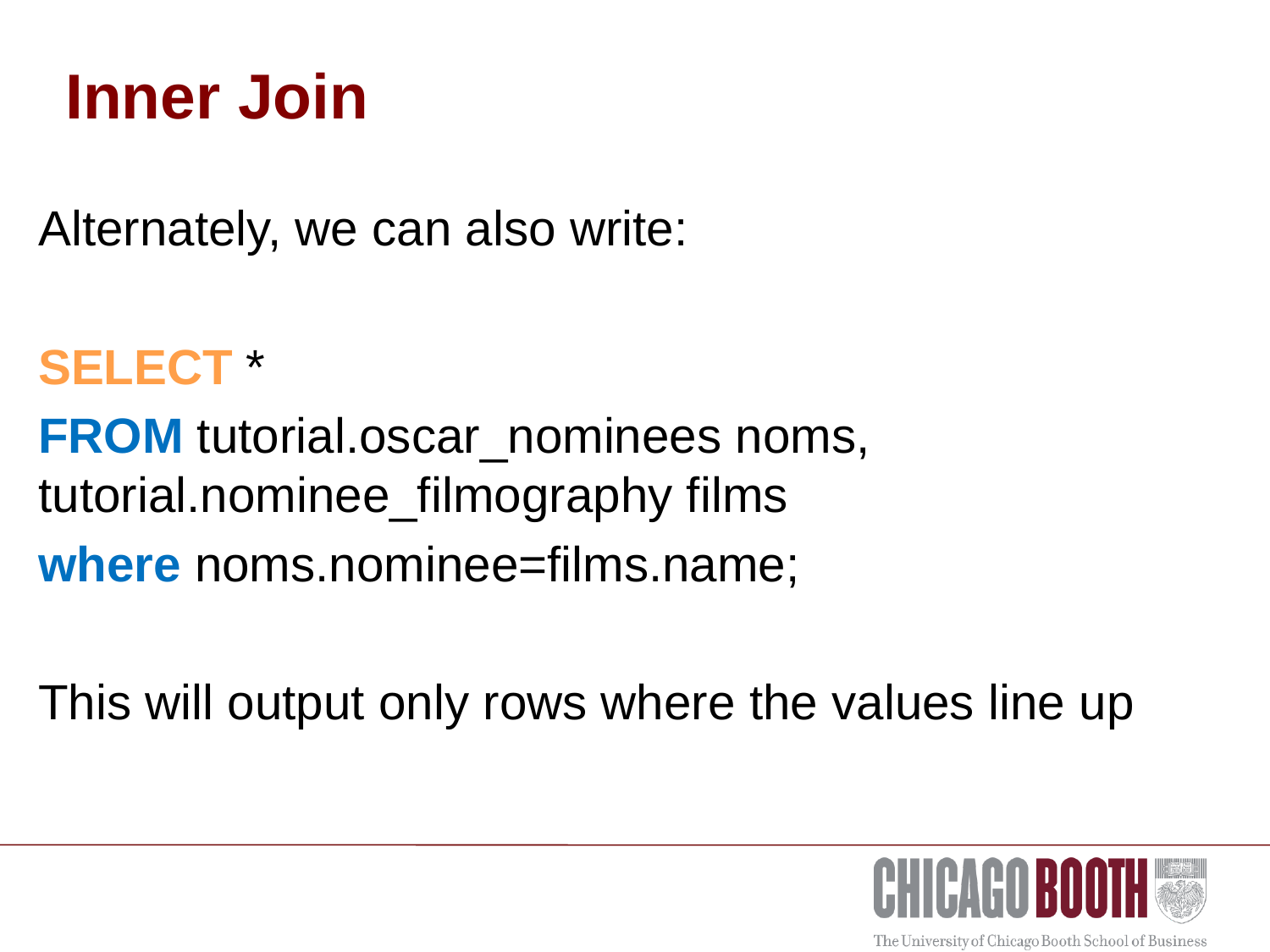

# Inner Join
Alternately, we can also write:

SELECT *
FROM tutorial.oscar_nominees noms,  tutorial.nominee_filmography films
where noms.nominee=films.name;

This will output only rows where the values line up